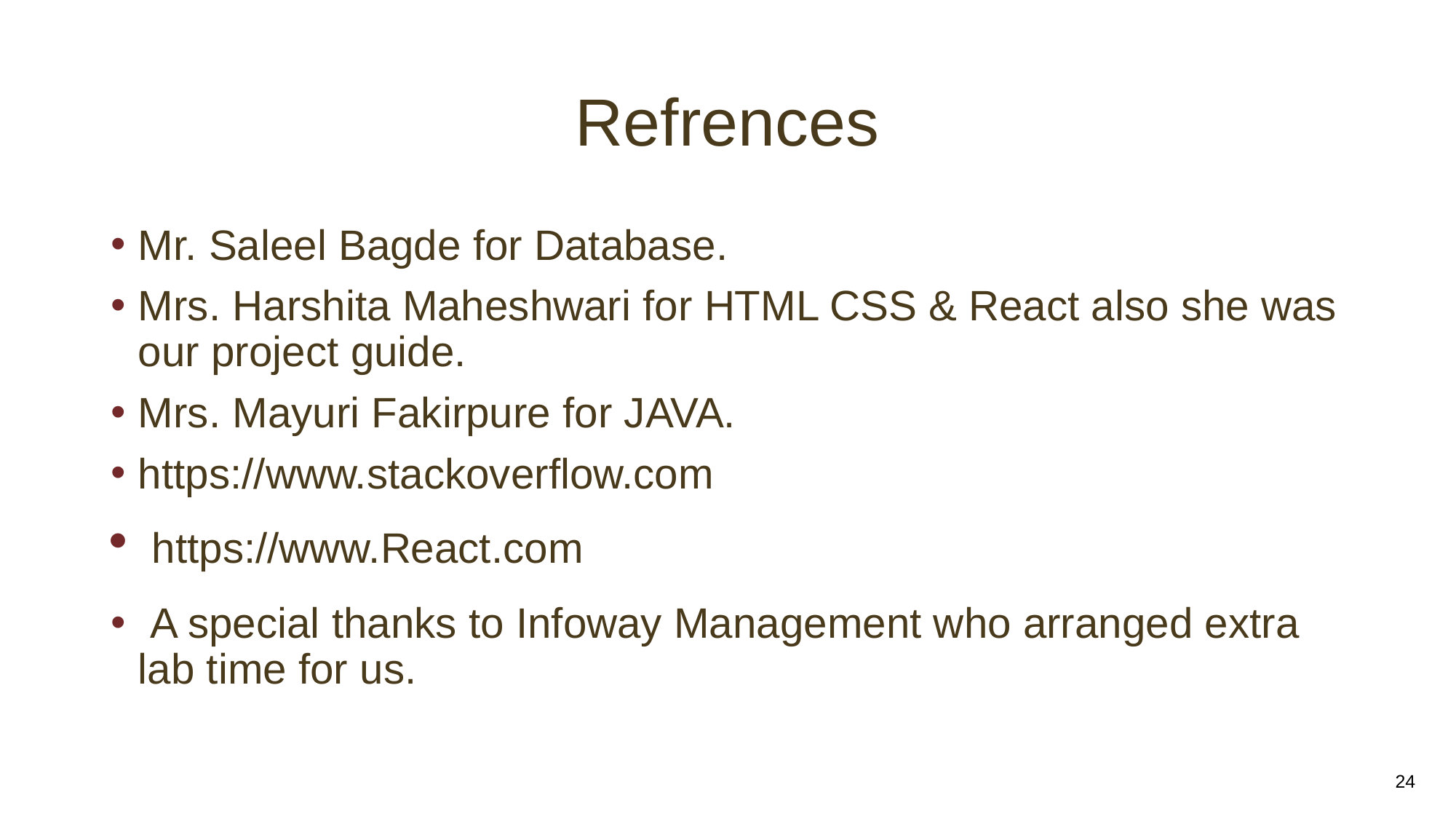

# Refrences
Mr. Saleel Bagde for Database.
Mrs. Harshita Maheshwari for HTML CSS & React also she was our project guide.
Mrs. Mayuri Fakirpure for JAVA.
https://www.stackoverflow.com
https://www.React.com
 A special thanks to Infoway Management who arranged extra lab time for us.

24